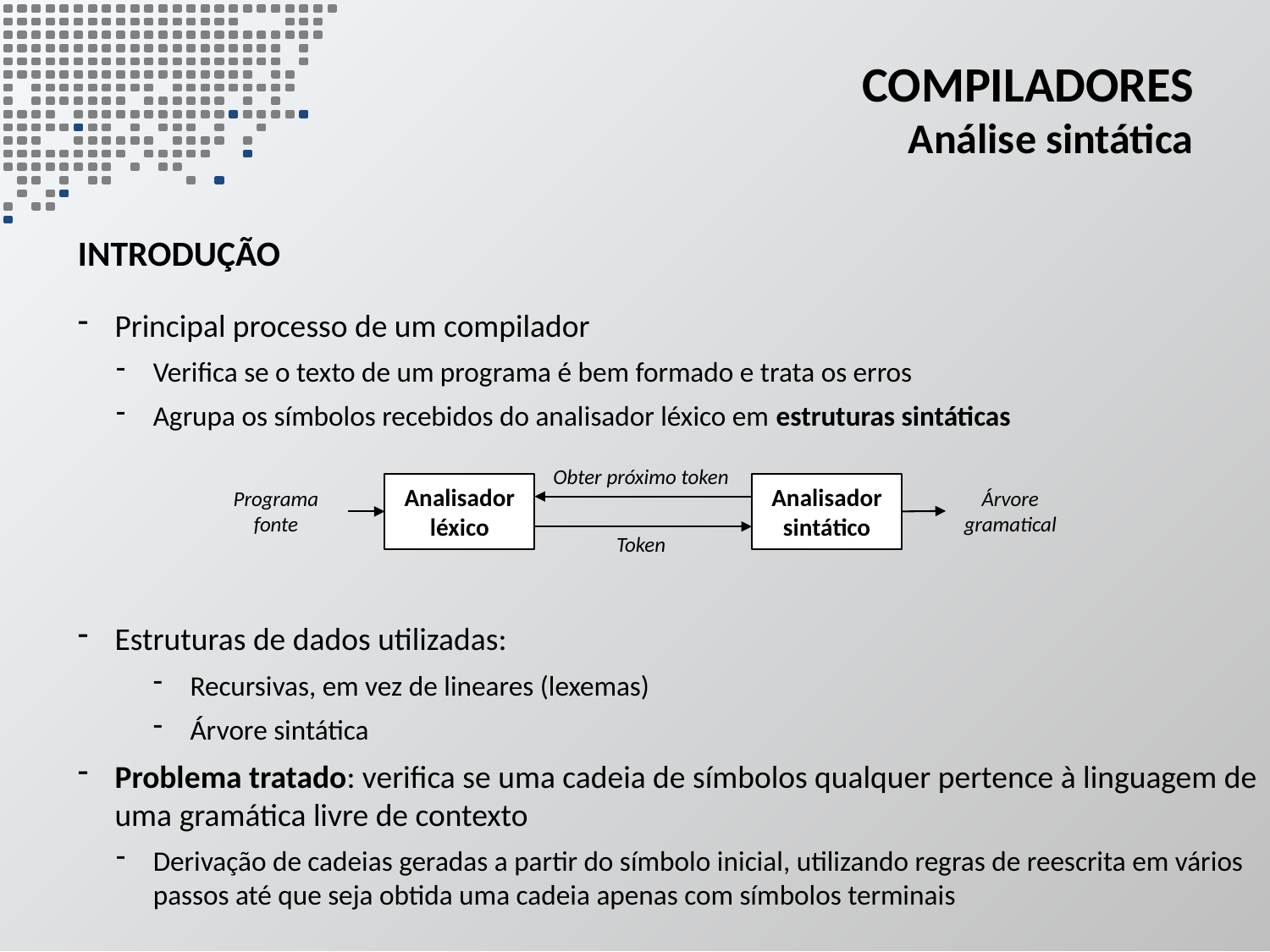

# Compiladores Análise sintática
Introdução
Principal processo de um compilador
Verifica se o texto de um programa é bem formado e trata os erros
Agrupa os símbolos recebidos do analisador léxico em estruturas sintáticas

Estruturas de dados utilizadas:
Recursivas, em vez de lineares (lexemas)
Árvore sintática
Problema tratado: verifica se uma cadeia de símbolos qualquer pertence à linguagem de uma gramática livre de contexto
Derivação de cadeias geradas a partir do símbolo inicial, utilizando regras de reescrita em vários passos até que seja obtida uma cadeia apenas com símbolos terminais

Obter próximo token

Token
Analisador léxico
Analisador sintático
Programa fonte
Árvore gramatical